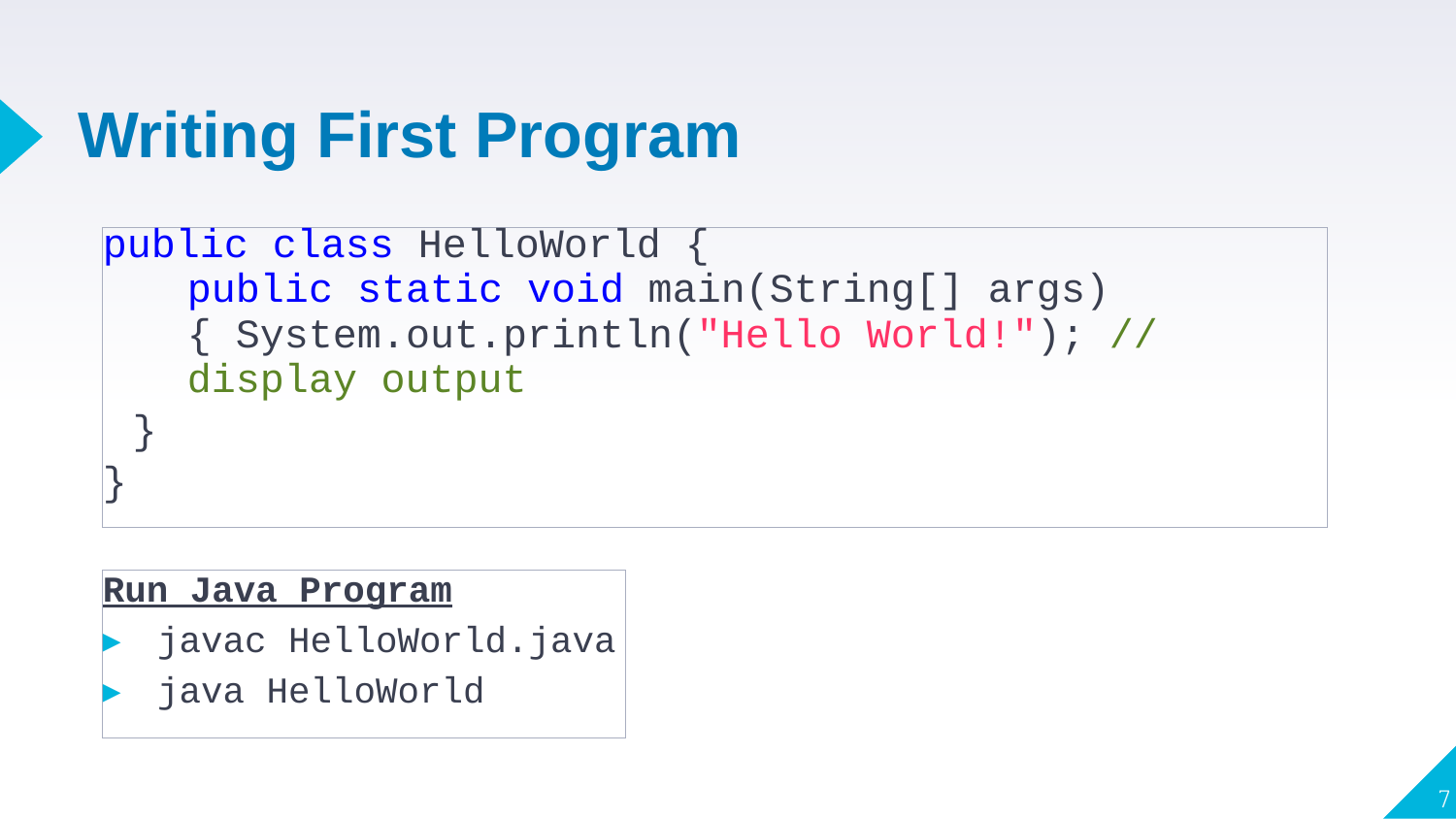

# Writing First Program
public class HelloWorld {
public static void main(String[] args) { System.out.println("Hello World!"); // display output
}
}
Run Java Program
javac HelloWorld.java
java HelloWorld
7